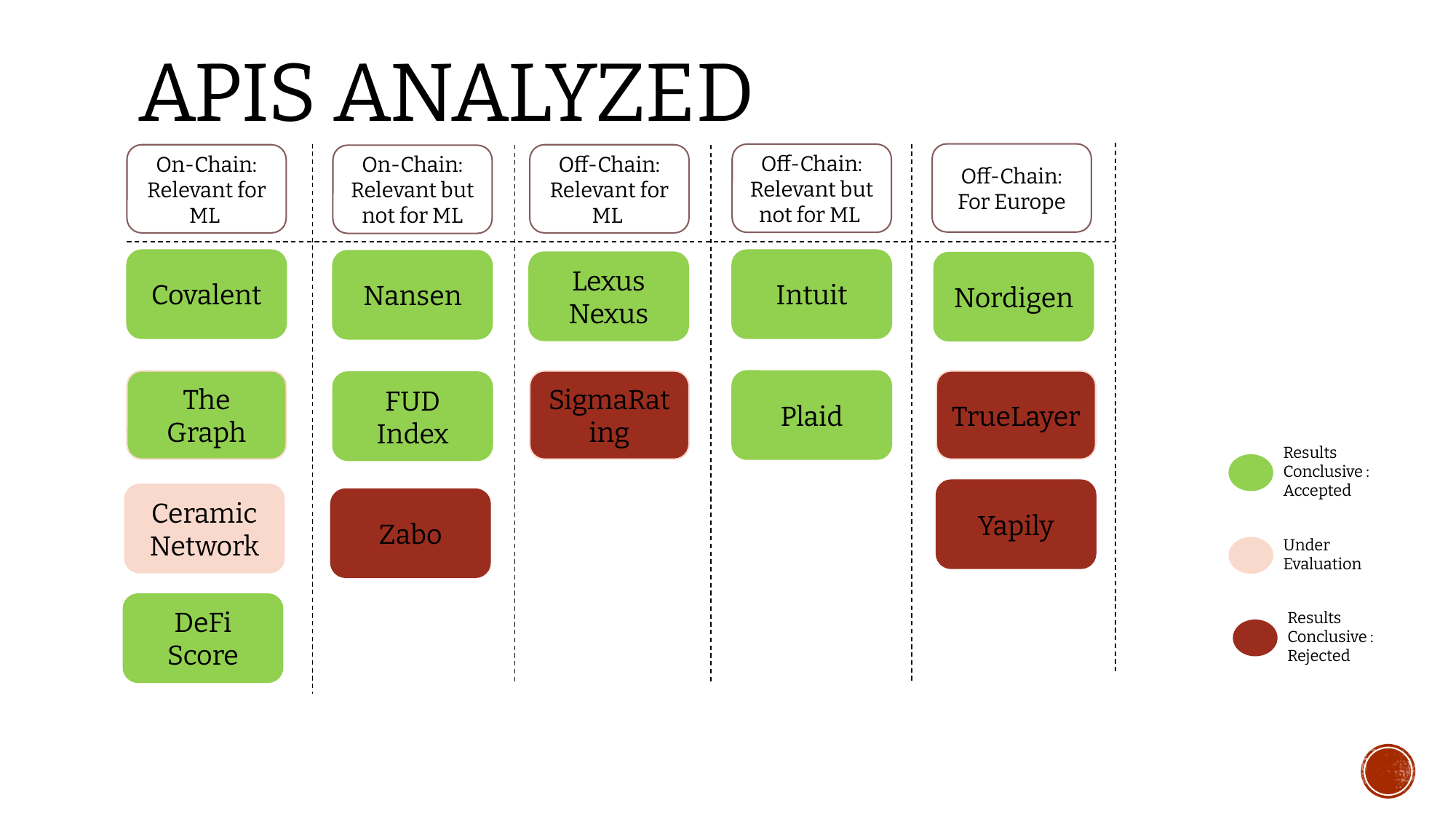

# APIs analyzed
Off-Chain:
For Europe
Off-Chain:
Relevant but not for ML
On-Chain:
Relevant for ML
Off-Chain:
Relevant for ML
On-Chain:
Relevant but not for ML
Covalent
Intuit
Nansen
Lexus Nexus
Nordigen
The Graph
SigmaRating
Plaid
TrueLayer
FUD Index
Results Conclusive : Accepted

Yapily
Ceramic Network
Zabo
Under Evaluation

DeFi Score
Results Conclusive : Rejected